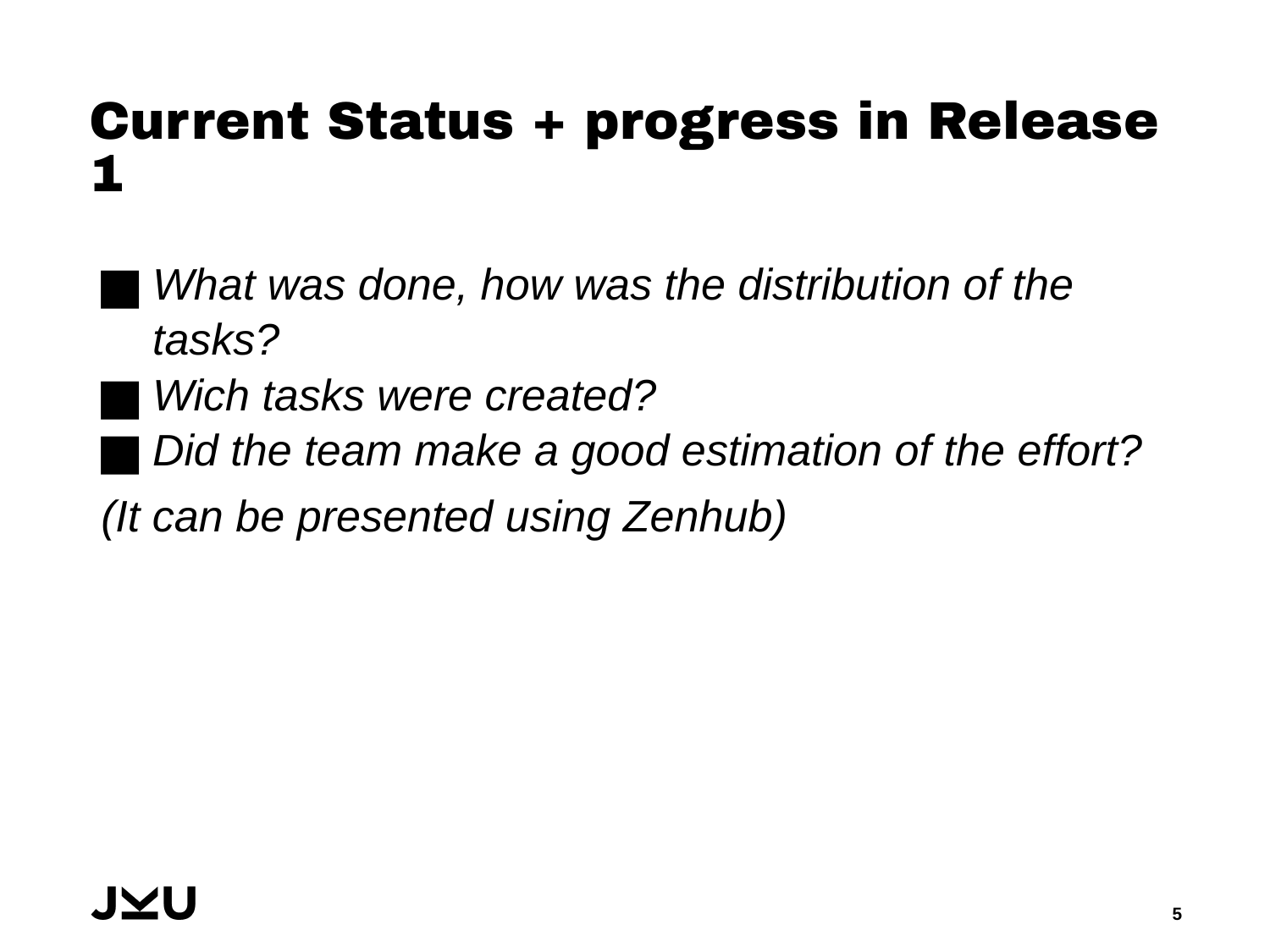

# Current Status + progress in Release 1
What was done, how was the distribution of the tasks?
Wich tasks were created?
Did the team make a good estimation of the effort?
 (It can be presented using Zenhub)

5